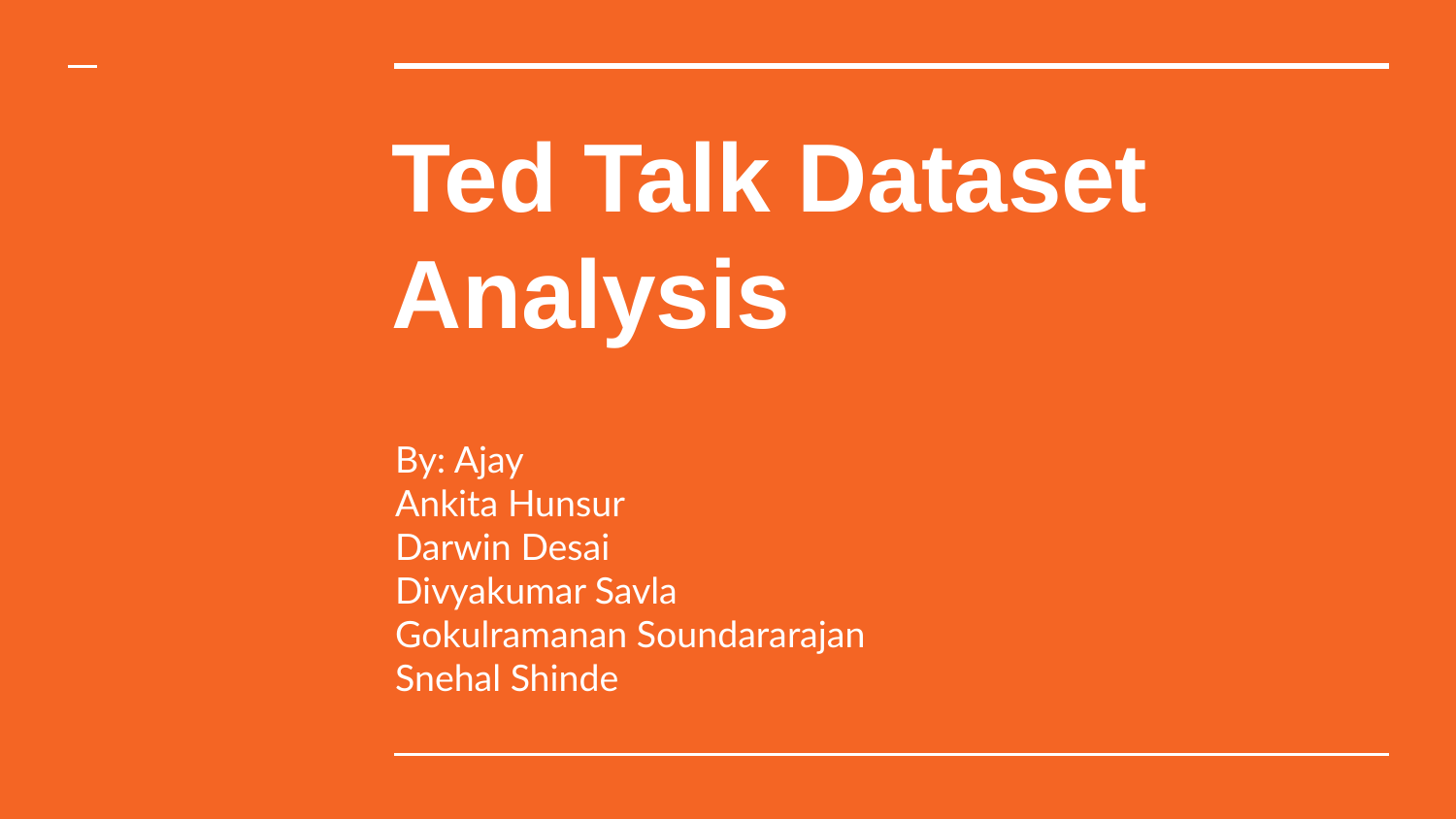

# Ted Talk Dataset Analysis
By: Ajay
Ankita Hunsur
Darwin Desai
Divyakumar Savla
Gokulramanan Soundararajan
Snehal Shinde